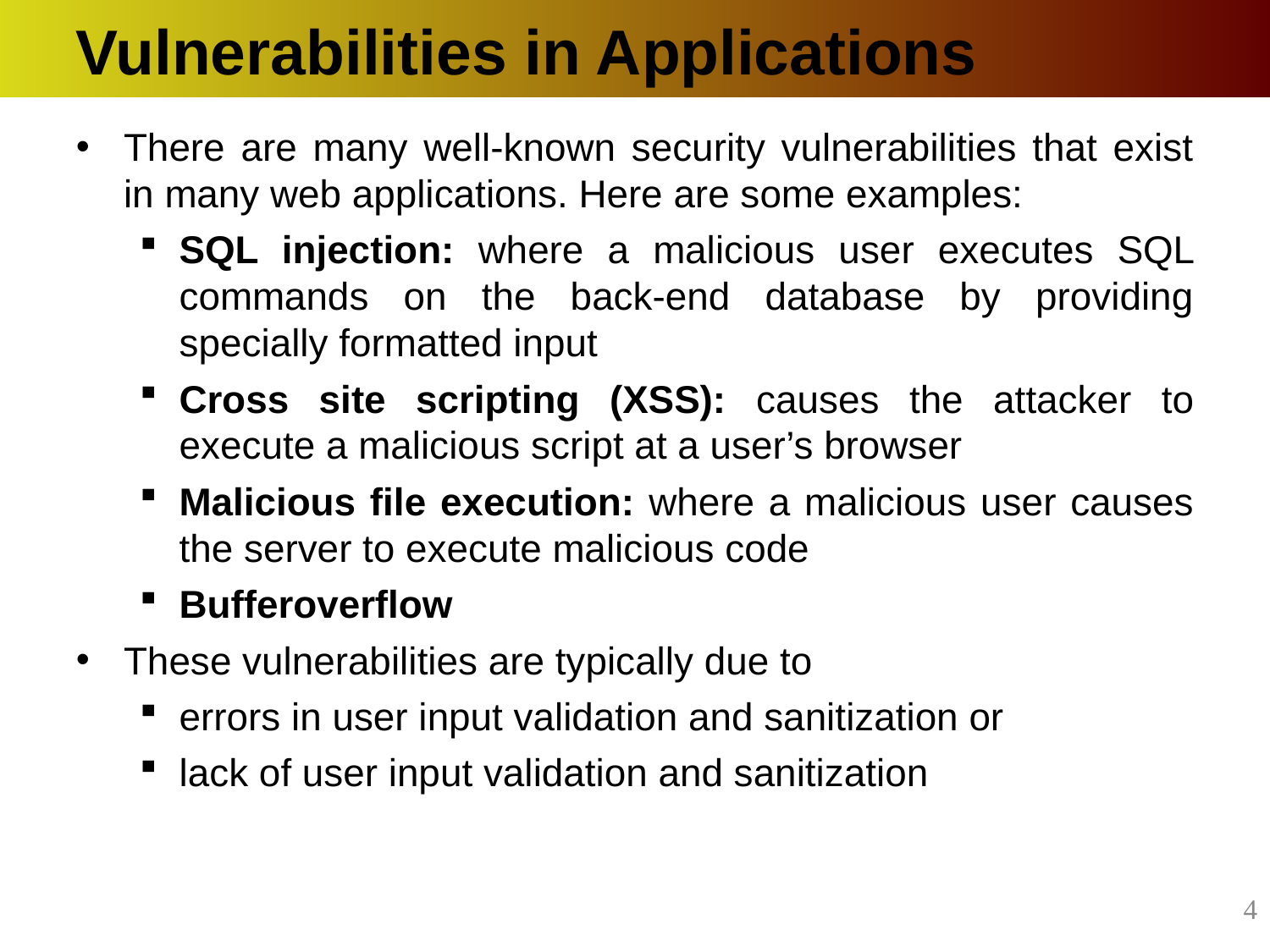

# Vulnerabilities in Applications
There are many well-known security vulnerabilities that exist in many web applications. Here are some examples:
SQL injection: where a malicious user executes SQL commands on the back-end database by providing specially formatted input
Cross site scripting (XSS): causes the attacker to execute a malicious script at a user’s browser
Malicious file execution: where a malicious user causes the server to execute malicious code
Bufferoverflow
These vulnerabilities are typically due to
errors in user input validation and sanitization or
lack of user input validation and sanitization
4